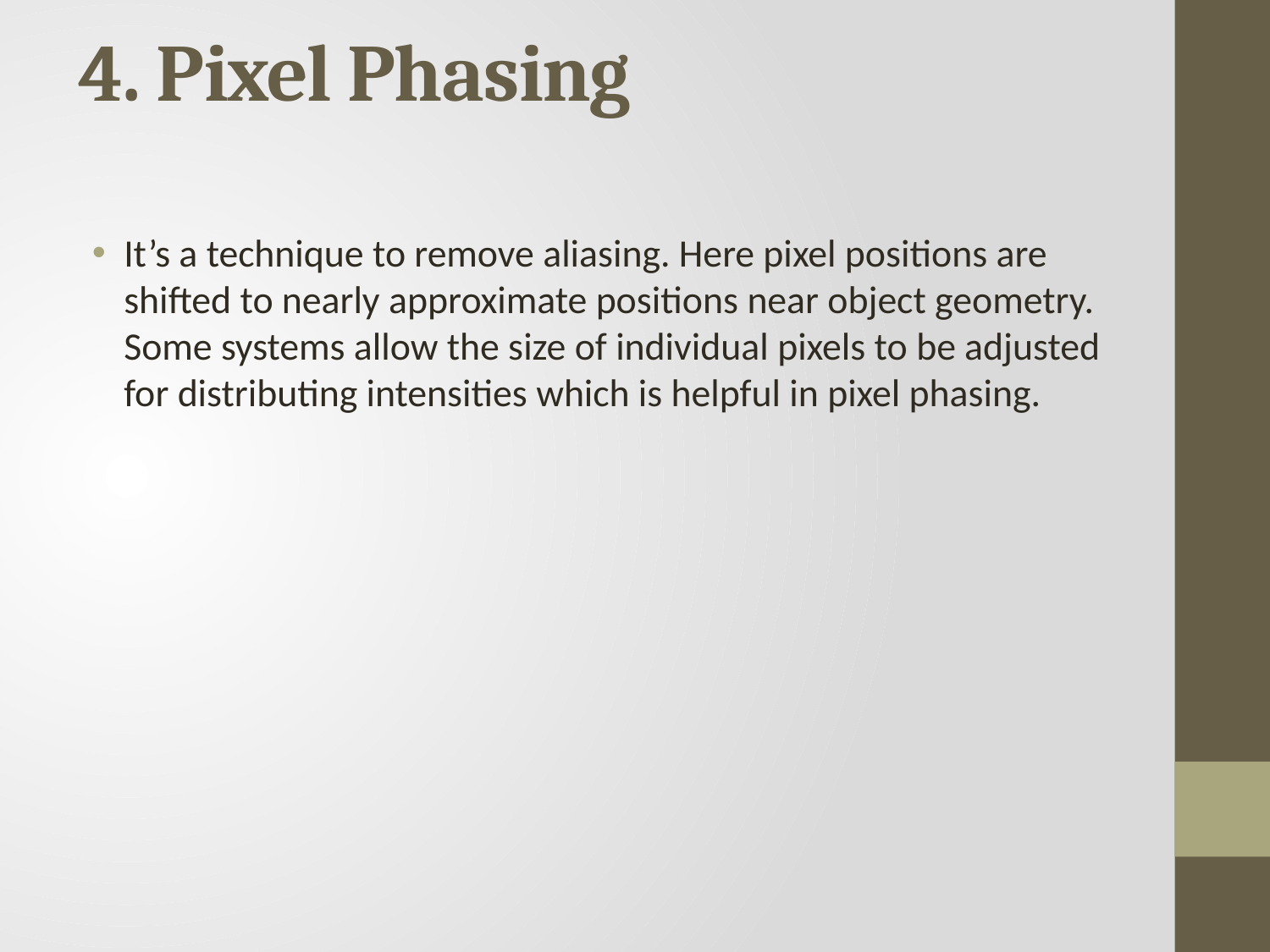

# 4. Pixel Phasing
It’s a technique to remove aliasing. Here pixel positions are shifted to nearly approximate positions near object geometry. Some systems allow the size of individual pixels to be adjusted for distributing intensities which is helpful in pixel phasing.